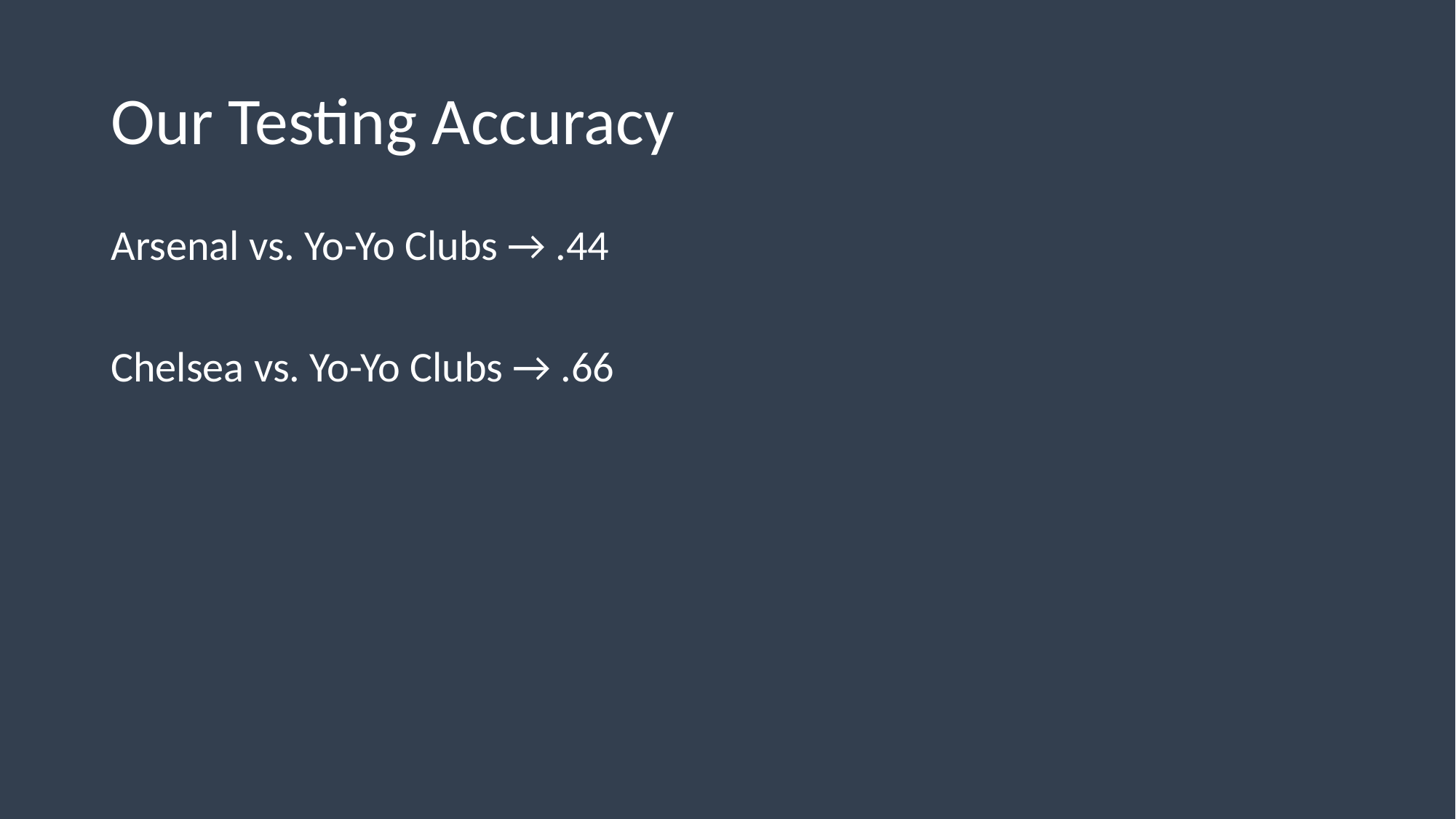

# Our Testing Accuracy
Arsenal vs. Yo-Yo Clubs → .44

Chelsea vs. Yo-Yo Clubs → .66